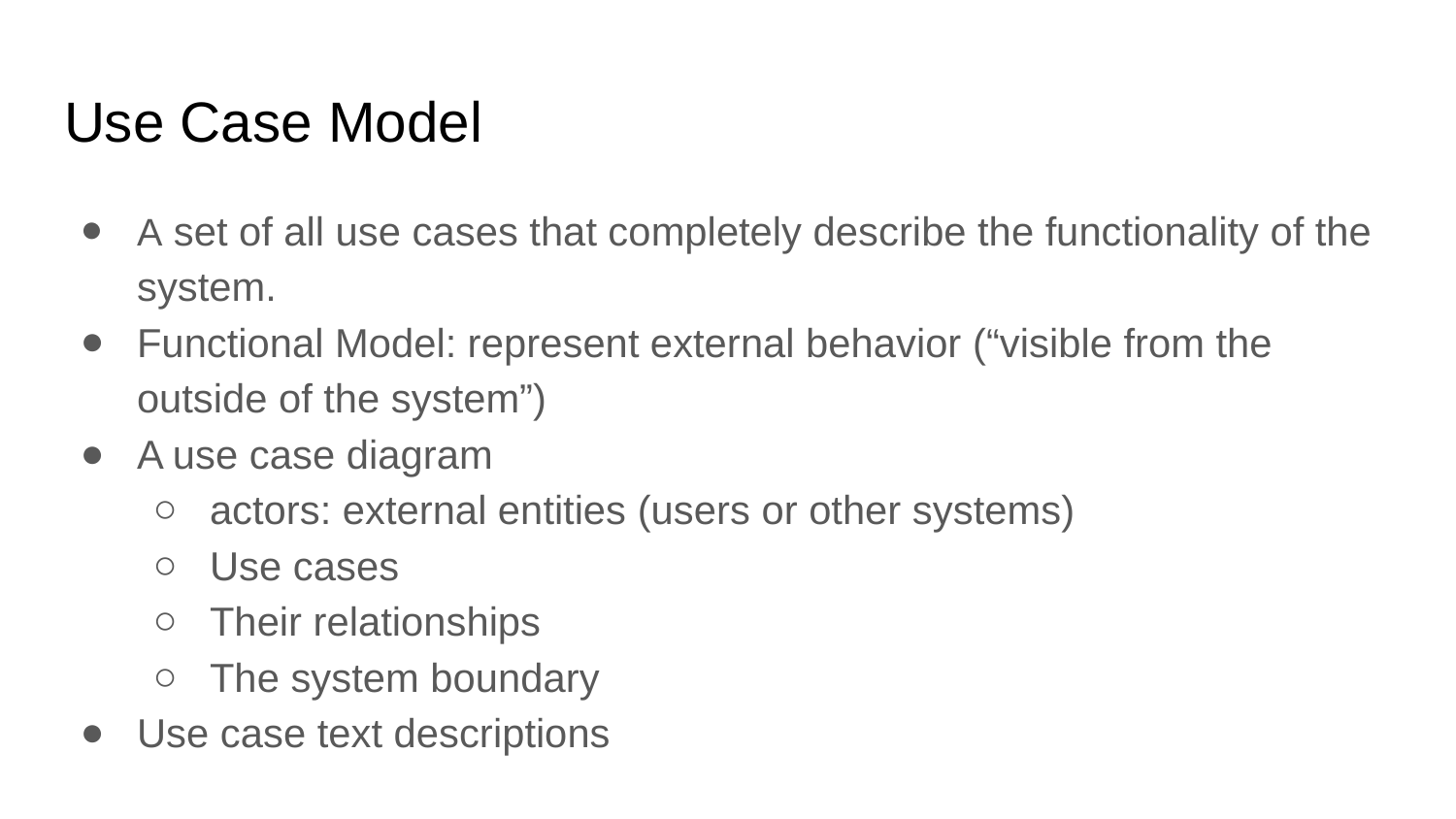

# Use Case Model
A set of all use cases that completely describe the functionality of the system.
Functional Model: represent external behavior (“visible from the outside of the system”)
A use case diagram
actors: external entities (users or other systems)
Use cases
Their relationships
The system boundary
Use case text descriptions